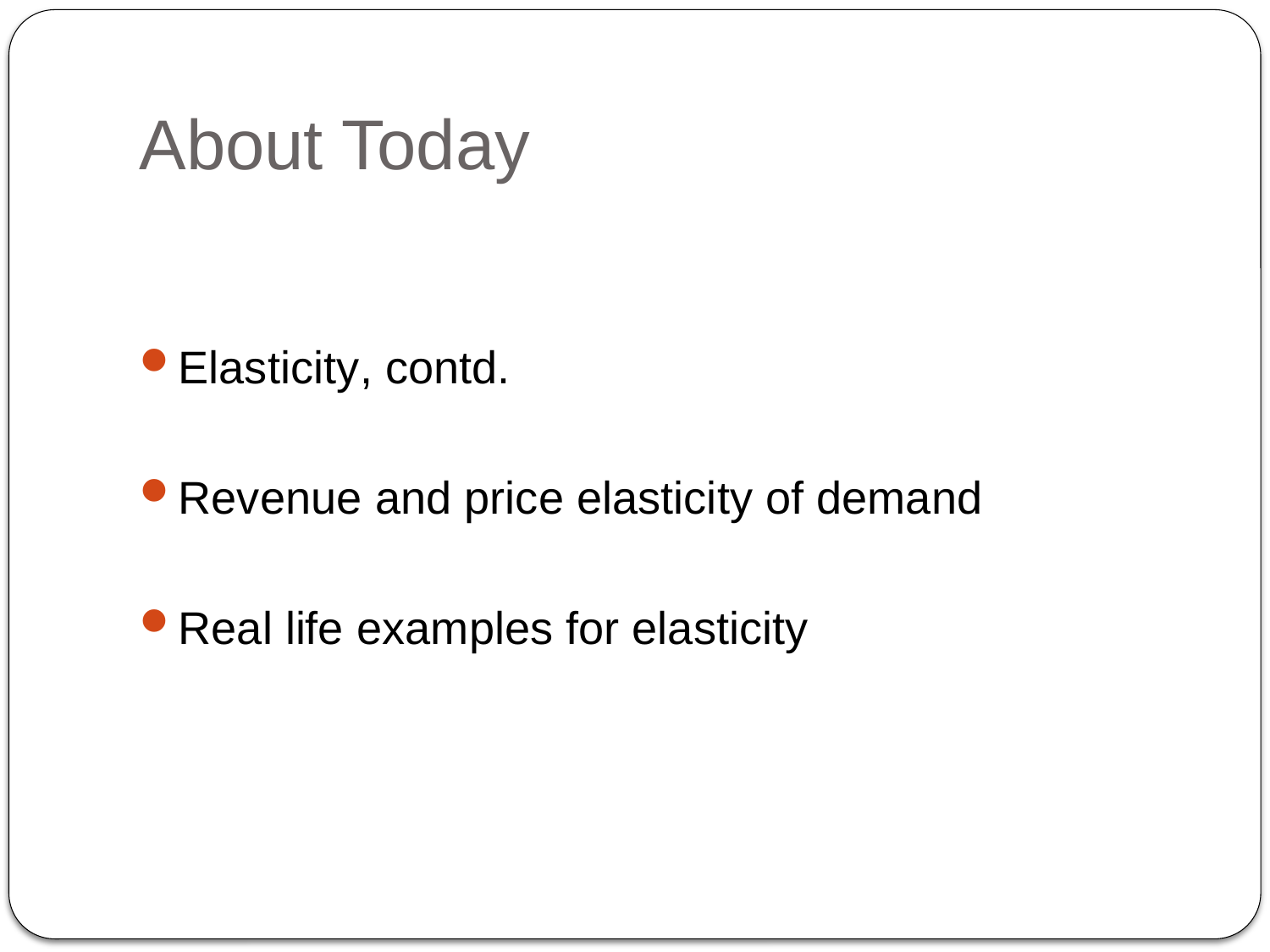

# About Today

Elasticity, contd.

Revenue and price elasticity of demand

Real life examples for elasticity